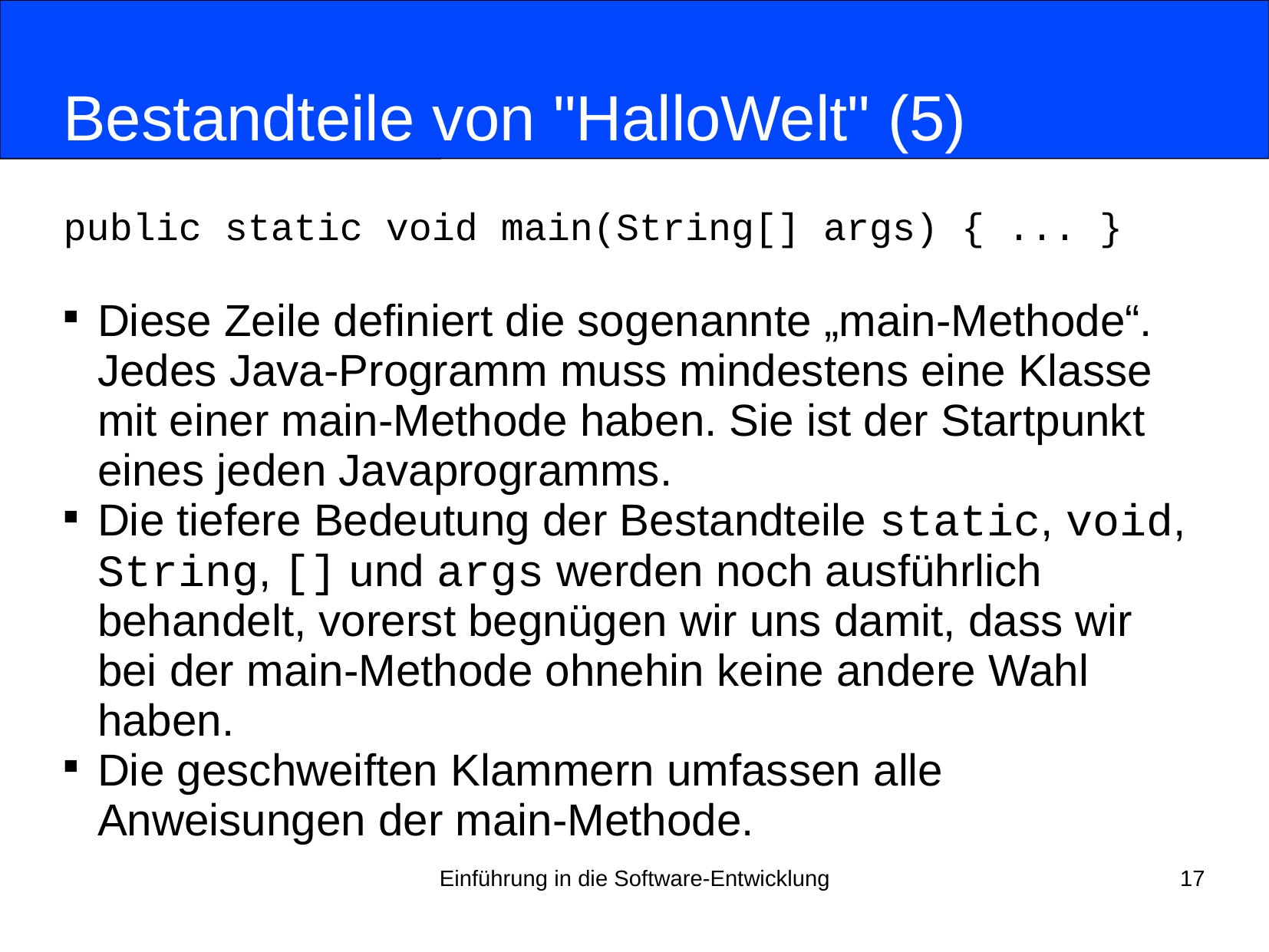

# Bestandteile von "HalloWelt" (5)
public static void main(String[] args) { ... }

Diese Zeile definiert die sogenannte „main-Methode“. Jedes Java-Programm muss mindestens eine Klasse mit einer main-Methode haben. Sie ist der Startpunkt eines jeden Javaprogramms.
Die tiefere Bedeutung der Bestandteile static, void, String, [] und args werden noch ausführlich behandelt, vorerst begnügen wir uns damit, dass wir bei der main-Methode ohnehin keine andere Wahl haben.
Die geschweiften Klammern umfassen alle Anweisungen der main-Methode.

Einführung in die Software-Entwicklung
17